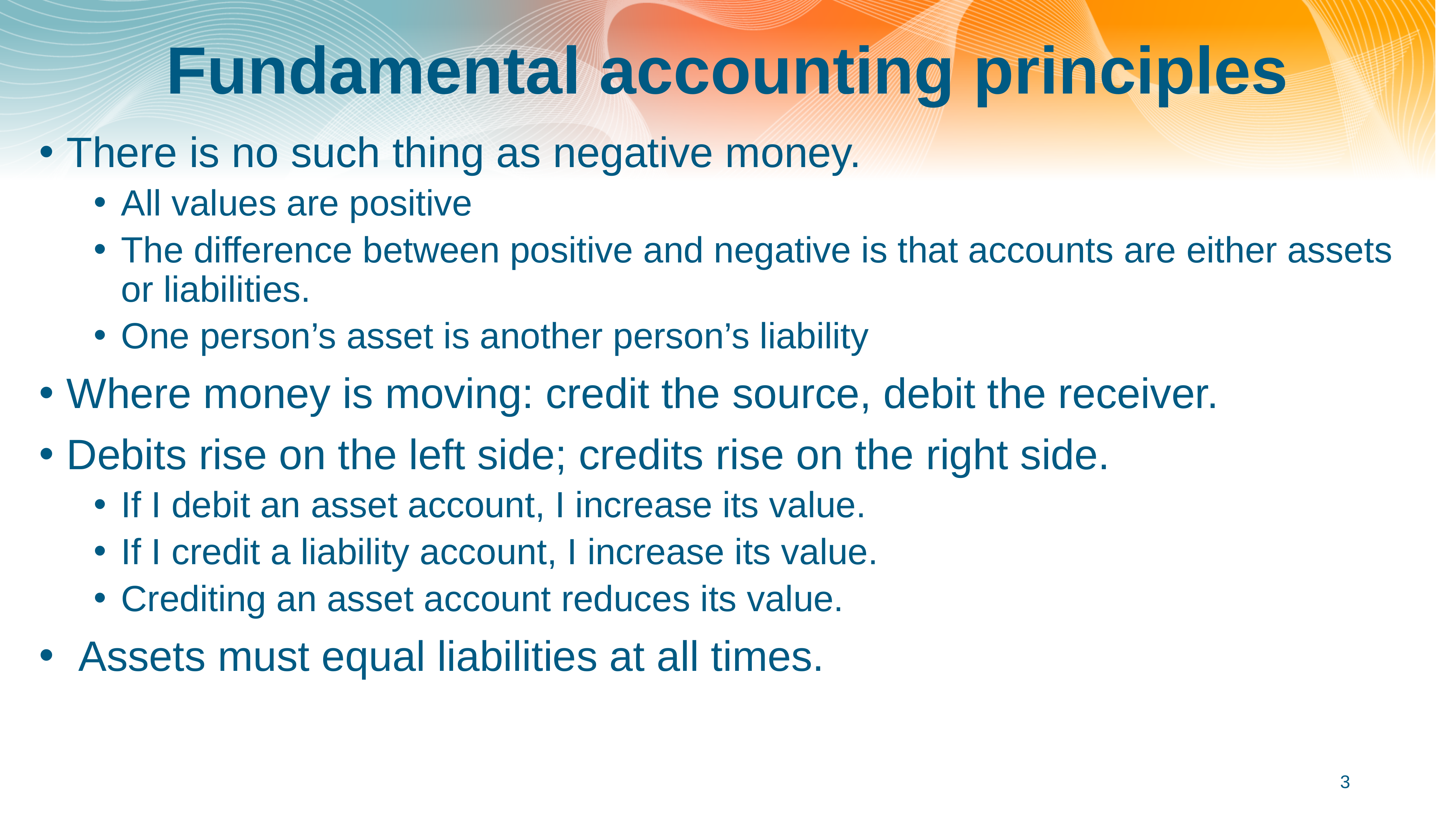

# Fundamental accounting principles
There is no such thing as negative money.
All values are positive
The difference between positive and negative is that accounts are either assets or liabilities.
One person’s asset is another person’s liability
Where money is moving: credit the source, debit the receiver.
Debits rise on the left side; credits rise on the right side.
If I debit an asset account, I increase its value.
If I credit a liability account, I increase its value.
Crediting an asset account reduces its value.
 Assets must equal liabilities at all times.
3